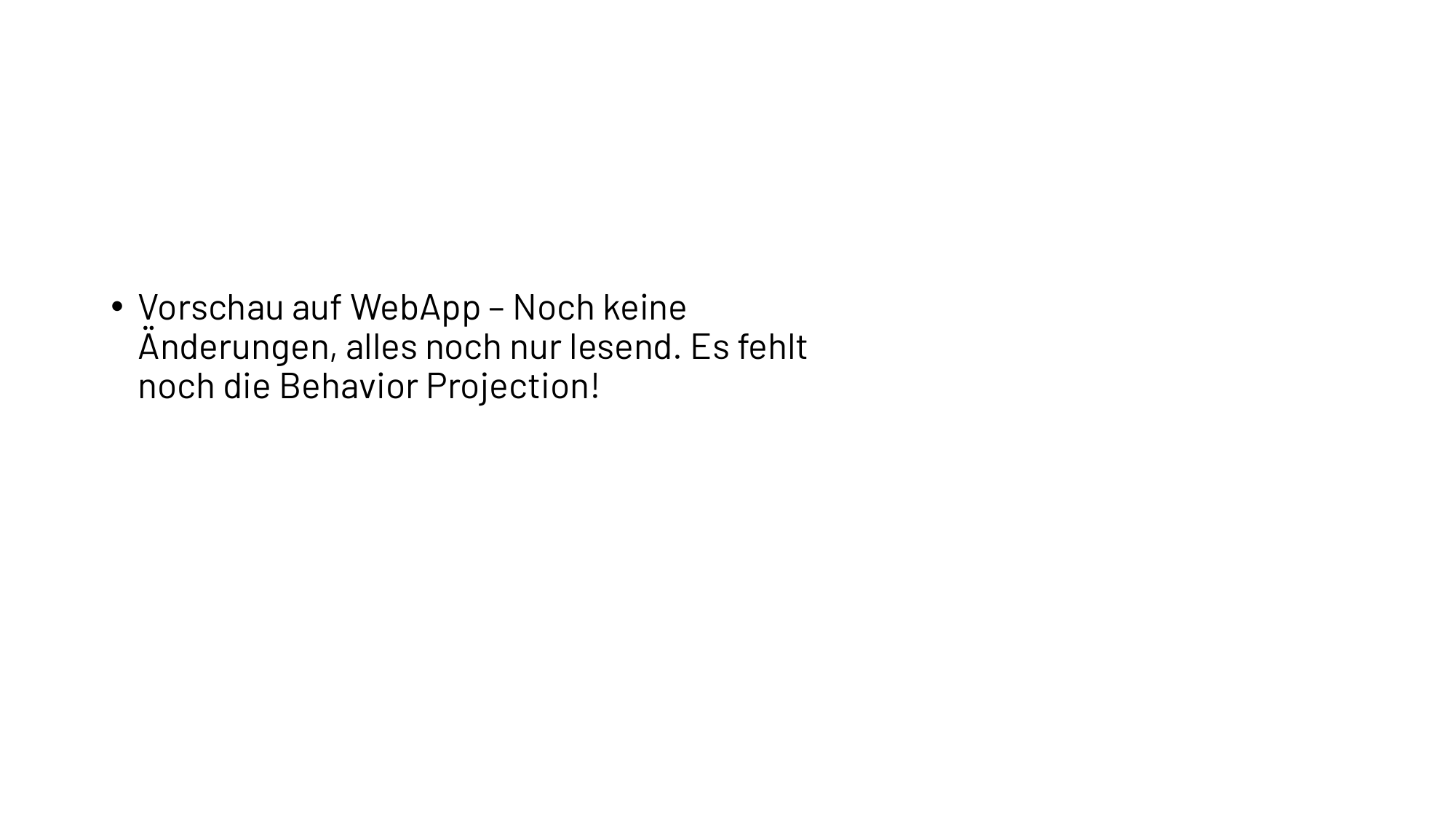

Vorschau auf WebApp – Noch keine Änderungen, alles noch nur lesend. Es fehlt noch die Behavior Projection!